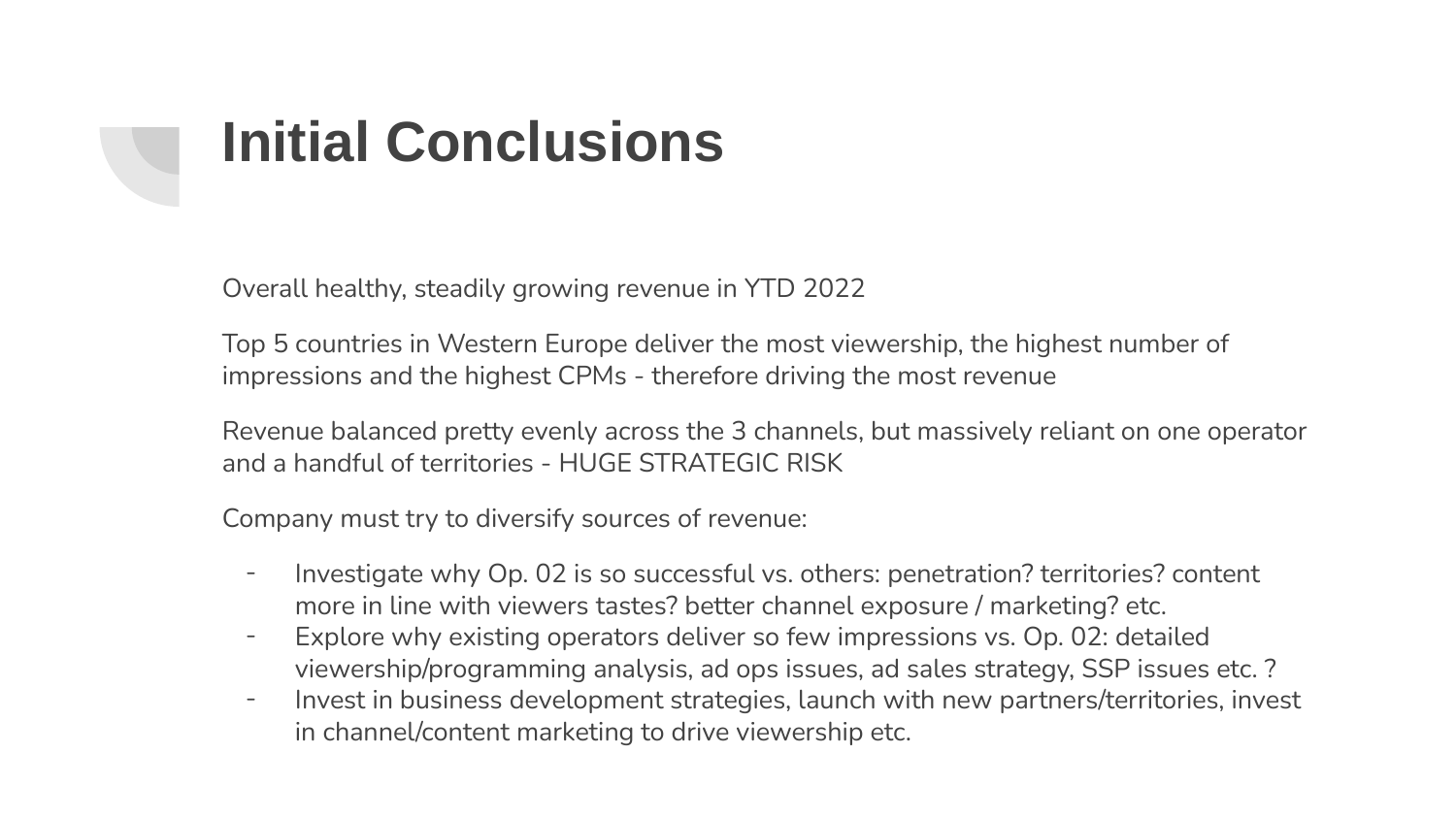

# Initial Conclusions
Overall healthy, steadily growing revenue in YTD 2022
Top 5 countries in Western Europe deliver the most viewership, the highest number of impressions and the highest CPMs - therefore driving the most revenue
Revenue balanced pretty evenly across the 3 channels, but massively reliant on one operator and a handful of territories - HUGE STRATEGIC RISK
Company must try to diversify sources of revenue:
Investigate why Op. 02 is so successful vs. others: penetration? territories? content more in line with viewers tastes? better channel exposure / marketing? etc.
Explore why existing operators deliver so few impressions vs. Op. 02: detailed viewership/programming analysis, ad ops issues, ad sales strategy, SSP issues etc. ?
Invest in business development strategies, launch with new partners/territories, invest in channel/content marketing to drive viewership etc.